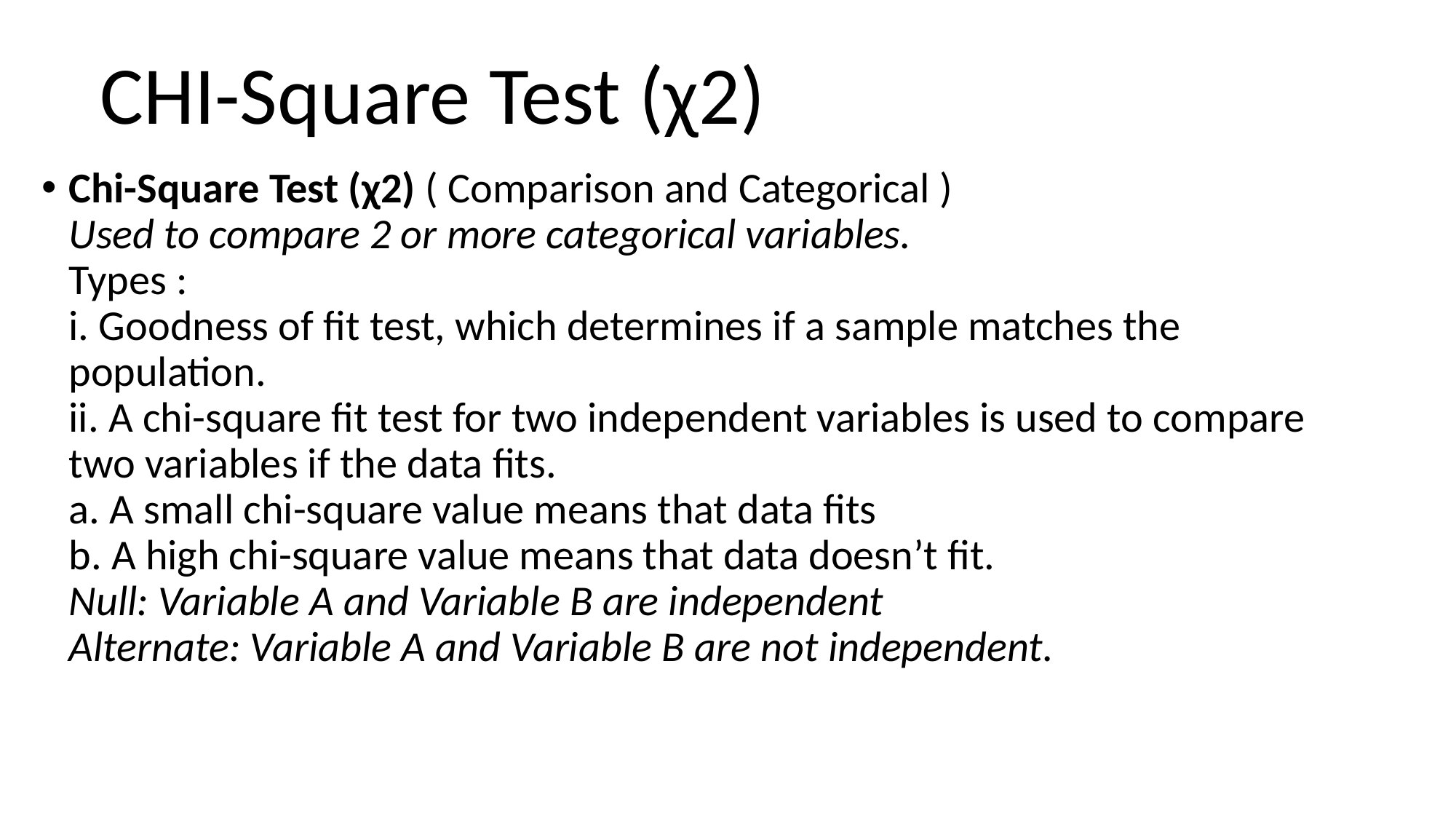

# CHI-Square Test (χ2)
Chi-Square Test (χ2) ( Comparison and Categorical )
Used to compare 2 or more categorical variables.
Types :
i. Goodness of fit test, which determines if a sample matches the population.
ii. A chi-square fit test for two independent variables is used to compare two variables if the data fits.
a. A small chi-square value means that data fits
b. A high chi-square value means that data doesn’t fit.
Null: Variable A and Variable B are independent
Alternate: Variable A and Variable B are not independent.